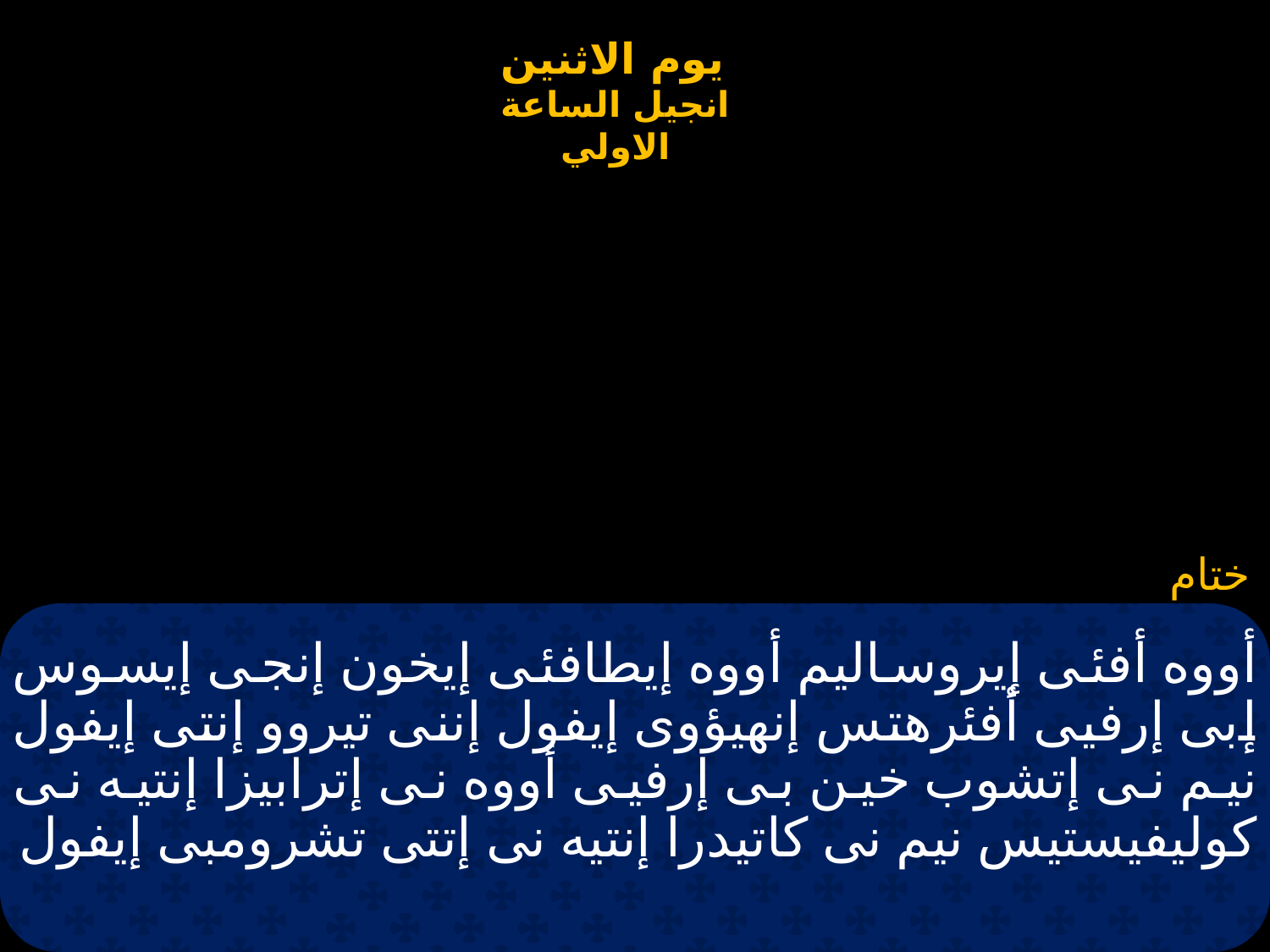

# أووه أفئى إيروساليم أووه إيطافئى إيخون إنجى إيسوس إبى إرفيى أفئرهتس إنهيؤوى إيفول إننى تيروو إنتى إيفول نيم نى إتشوب خين بى إرفيى أووه نى إترابيزا إنتيه نى كوليفيستيس نيم نى كاتيدرا إنتيه نى إتتى تشرومبى إيفول